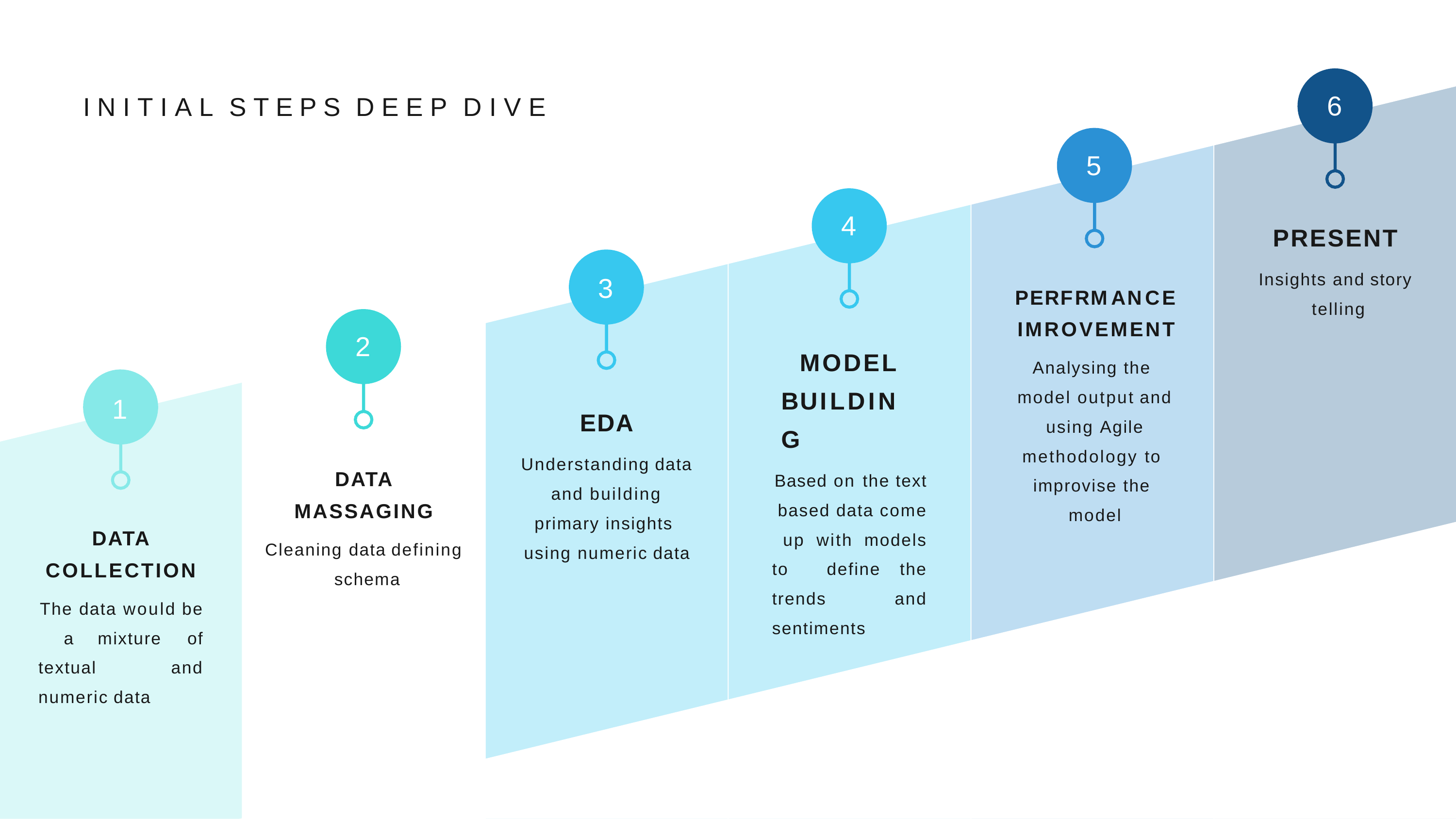

6
# INITIAL STEPS DEEP DIVE

5

4
PRESENT
Insights and story  telling

3
PERFRMANCE  IMROVEMENT
Analysing the  model output and  using Agile  methodology to  improvise the  model

2
MODEL  BUILDING
Based on the text  based data come  up with models to  define the trends  and sentiments
1
EDA
Understanding data  and building  primary insights  using numeric data
DATA
MASSAGING
Cleaning data defining  schema
DATA
COLLECTION
The data would be  a mixture of textual  and numeric data